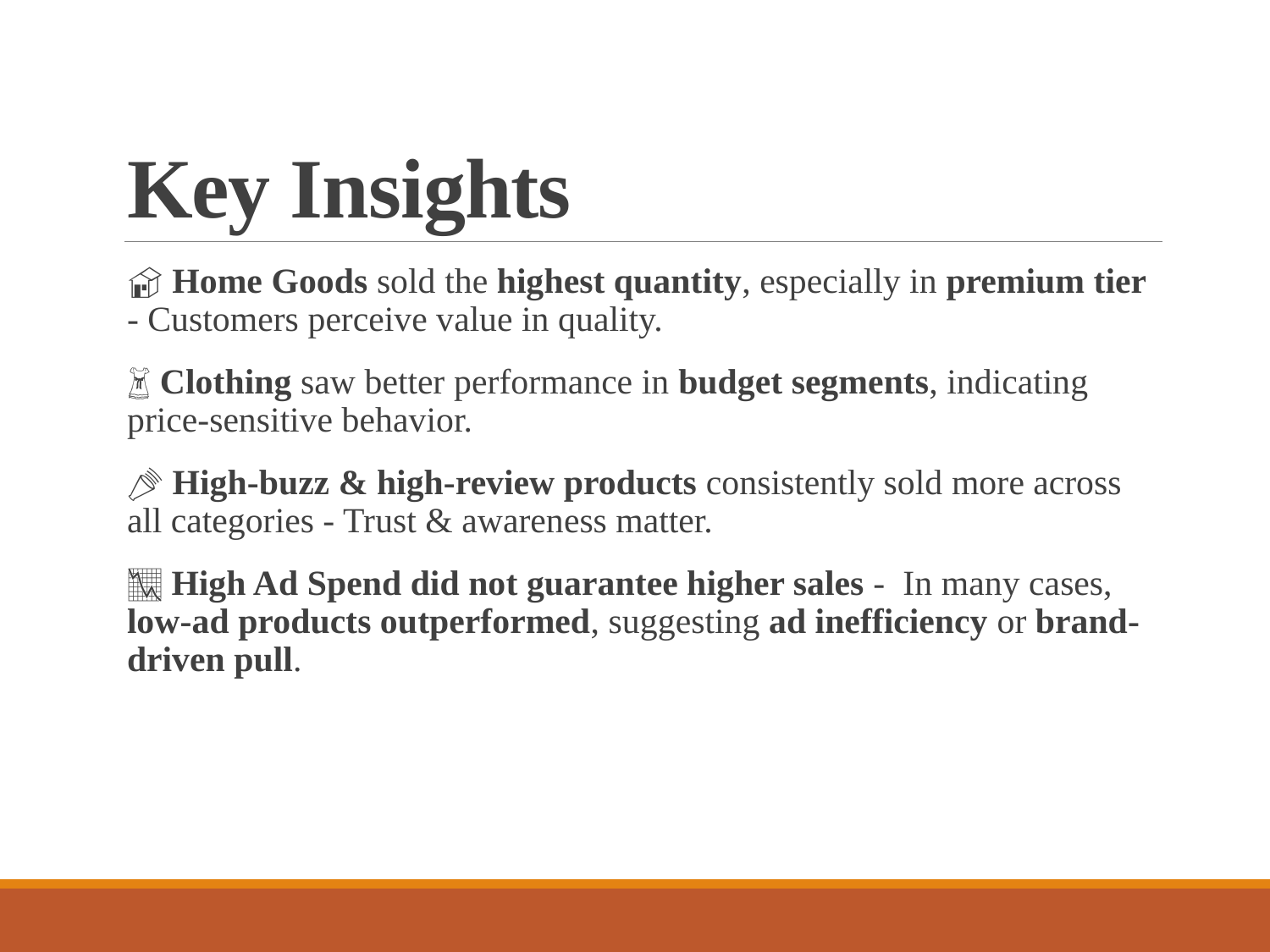

# Key Insights
🏠 Home Goods sold the highest quantity, especially in premium tier - Customers perceive value in quality.
👗 Clothing saw better performance in budget segments, indicating price-sensitive behavior.
📣 High-buzz & high-review products consistently sold more across all categories - Trust & awareness matter.
📉 High Ad Spend did not guarantee higher sales -  In many cases, low-ad products outperformed, suggesting ad inefficiency or brand-driven pull.